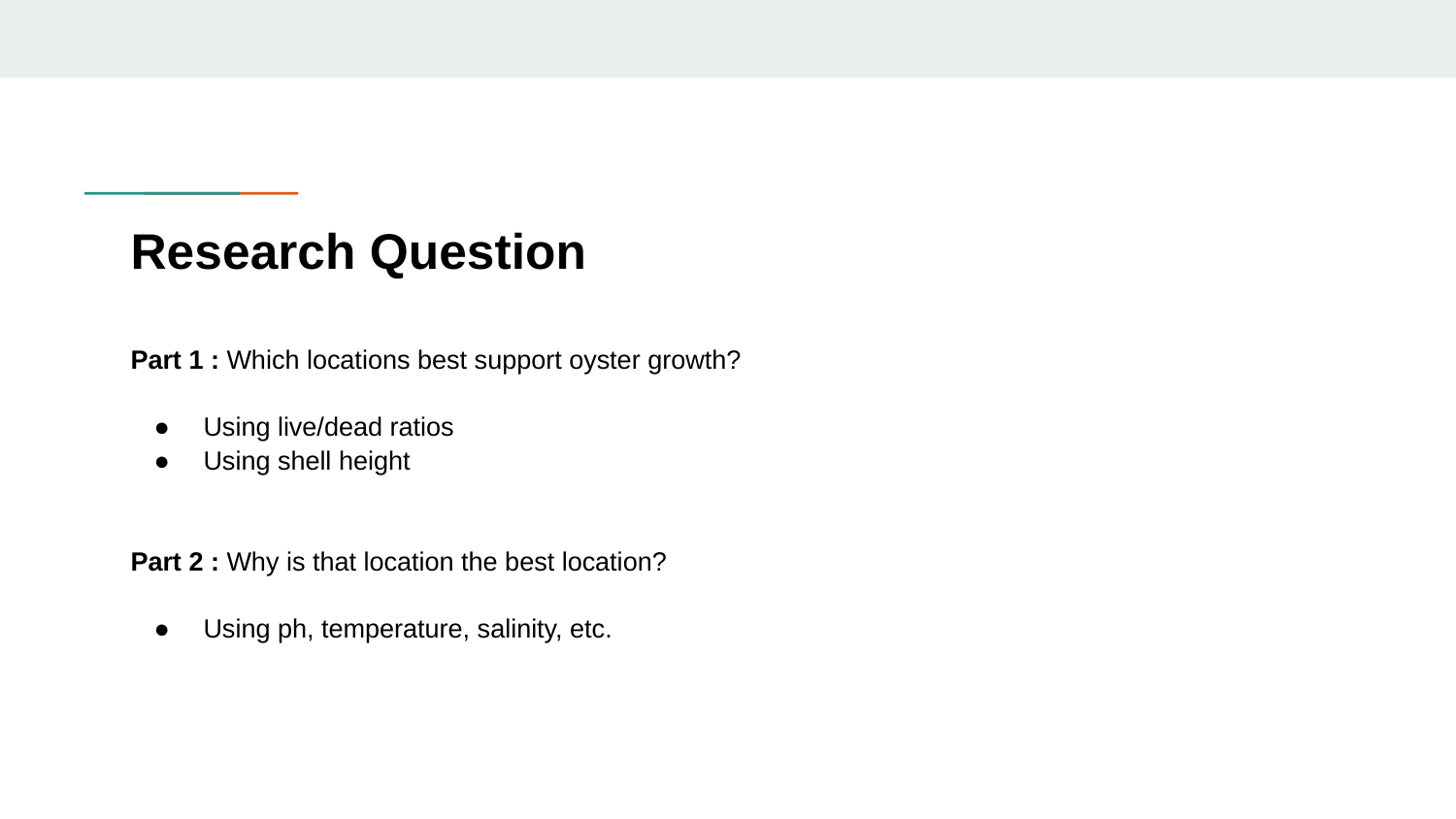

# Research Question
Part 1 : Which locations best support oyster growth?

Using live/dead ratios
Using shell height

Part 2 : Why is that location the best location?

Using ph, temperature, salinity, etc.